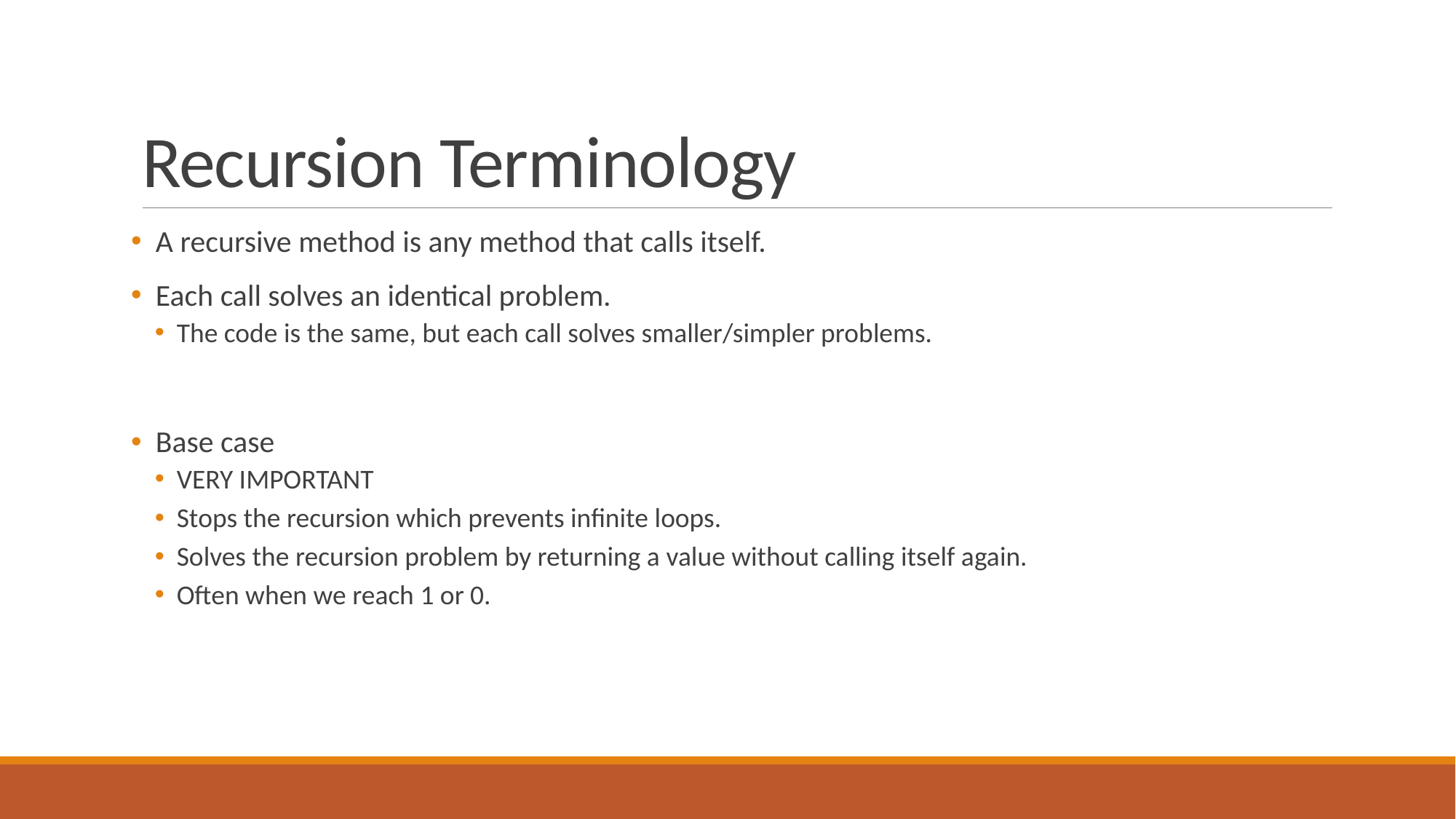

# Recursion Terminology
  A recursive method is any method that calls itself.
  Each call solves an identical problem.
The code is the same, but each call solves smaller/simpler problems.

  Base case
VERY IMPORTANT
Stops the recursion which prevents infinite loops.
Solves the recursion problem by returning a value without calling itself again.
Often when we reach 1 or 0.